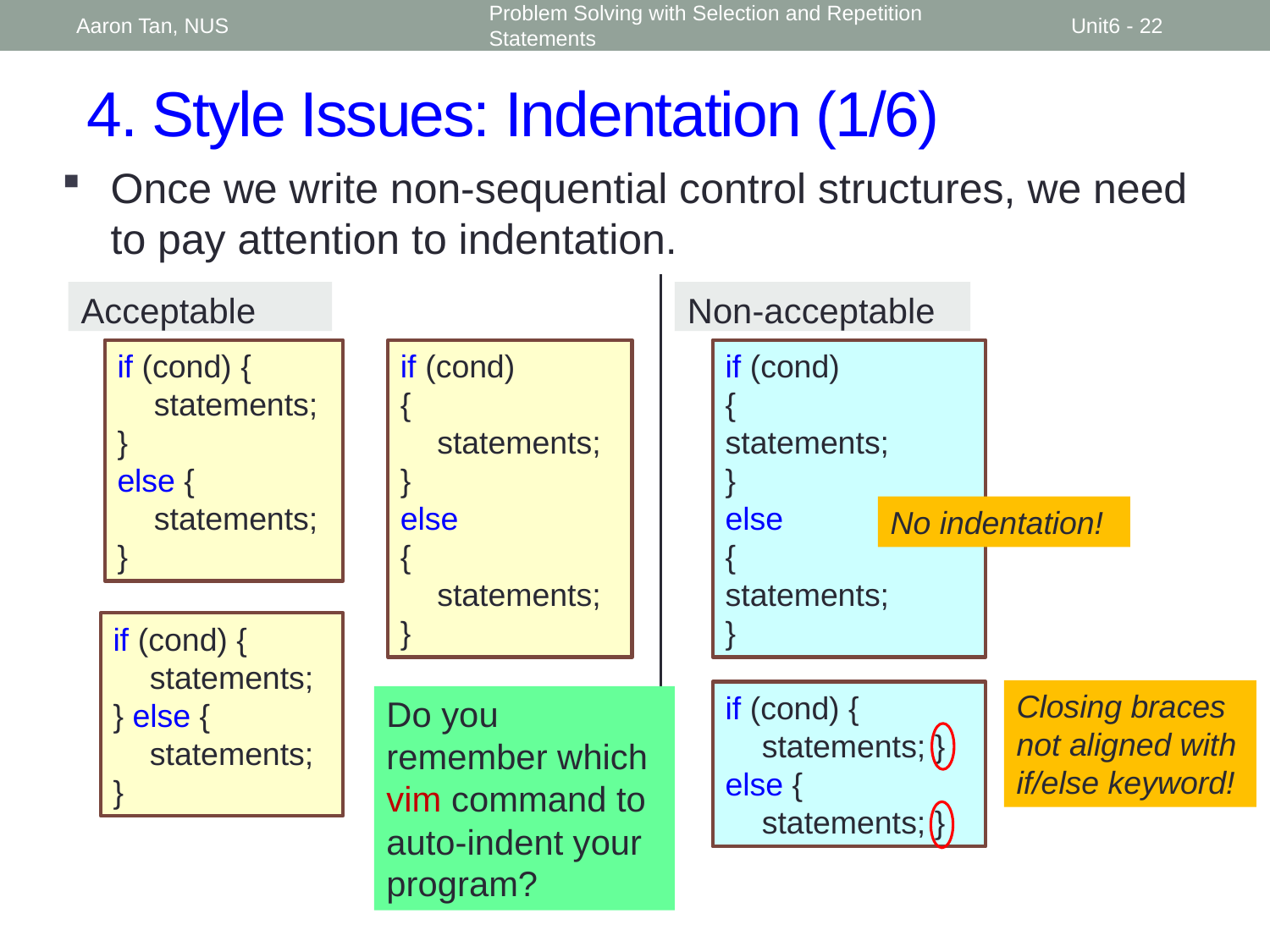

Aaron Tan, NUS
Problem Solving with Selection and Repetition Statements
Unit6 - 22
# 4. Style Issues: Indentation (1/6)
Once we write non-sequential control structures, we need to pay attention to indentation.
Acceptable
Non-acceptable
if (cond) {
	statements;
}
else {
	statements;
}
if (cond)
{
	statements;
}
else
{
	statements;
}
if (cond)
{
statements;
}
else
{
statements;
}
No indentation!
if (cond) {
	statements;
} else {
	statements;
}
Closing braces not aligned with if/else keyword!
if (cond) {
	statements; }
else {
	statements; }
Do you remember which vim command to auto-indent your program?